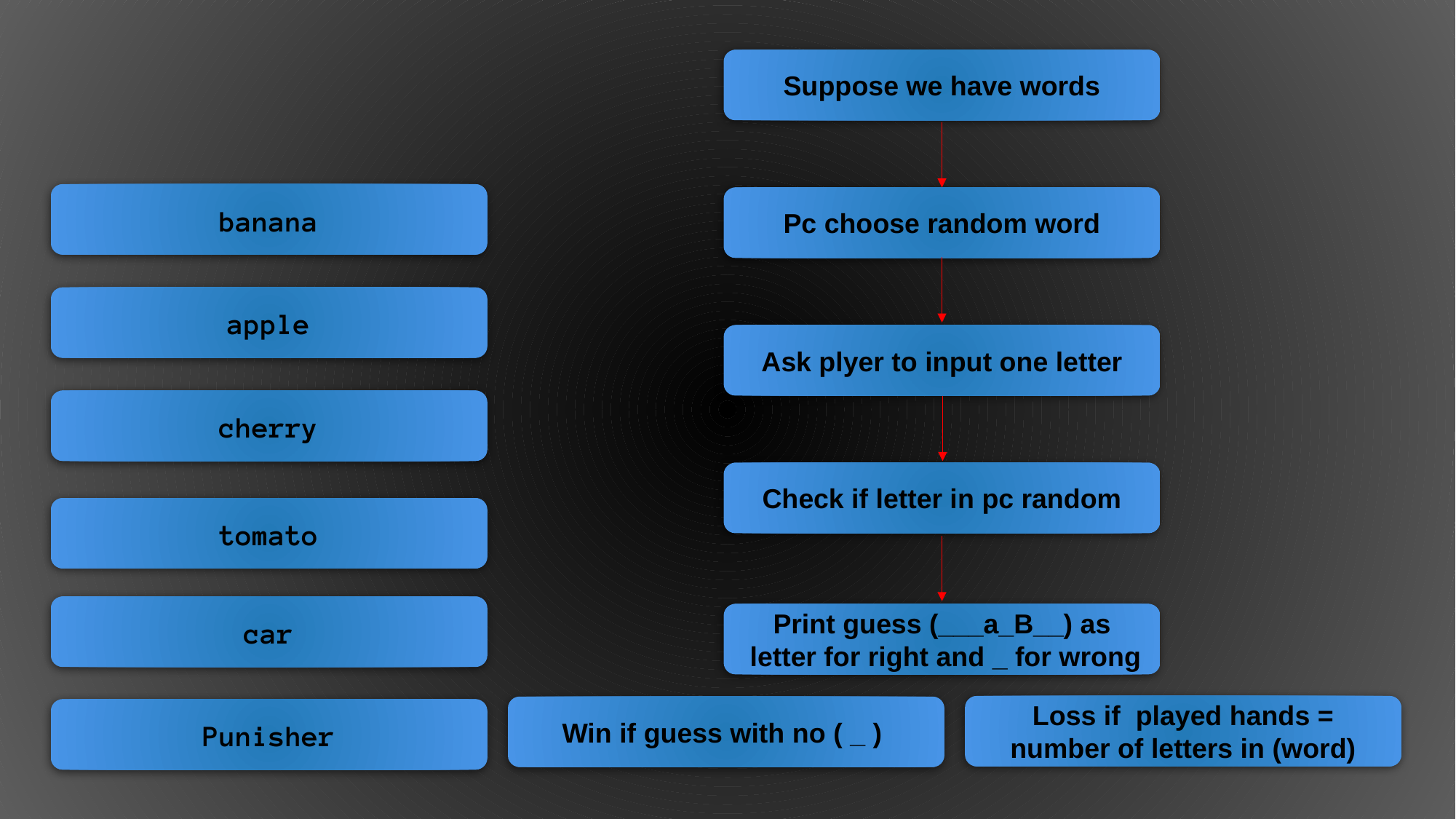

Suppose we have words
banana
Pc choose random word
apple
Ask plyer to input one letter
cherry
Check if letter in pc random
tomato
car
Print guess (___a_B__) as
 letter for right and _ for wrong
Loss if  played hands = number of letters in (word)
Win if guess with no ( _ )
Punisher